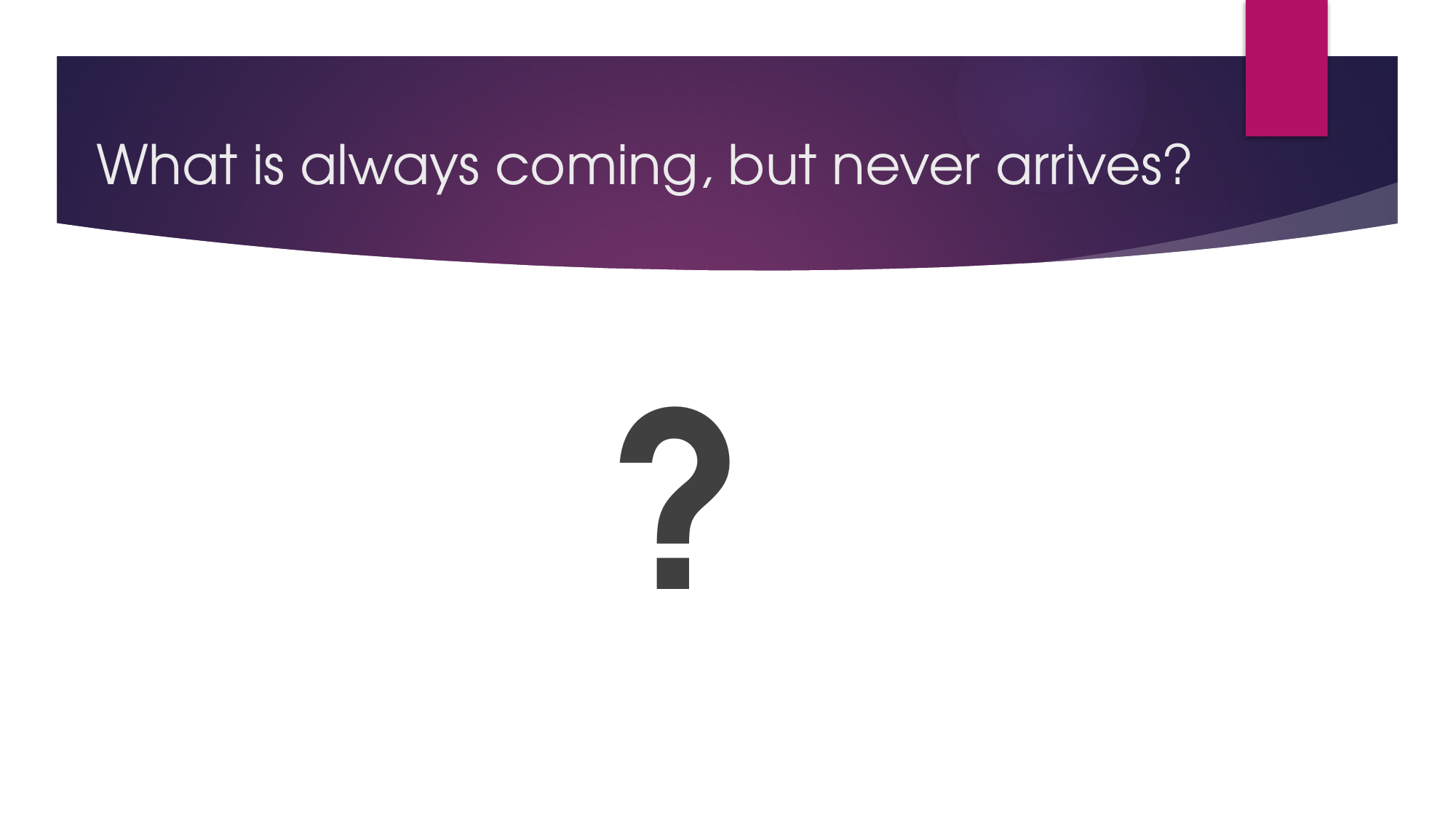

# What is always coming, but never arrives?
?